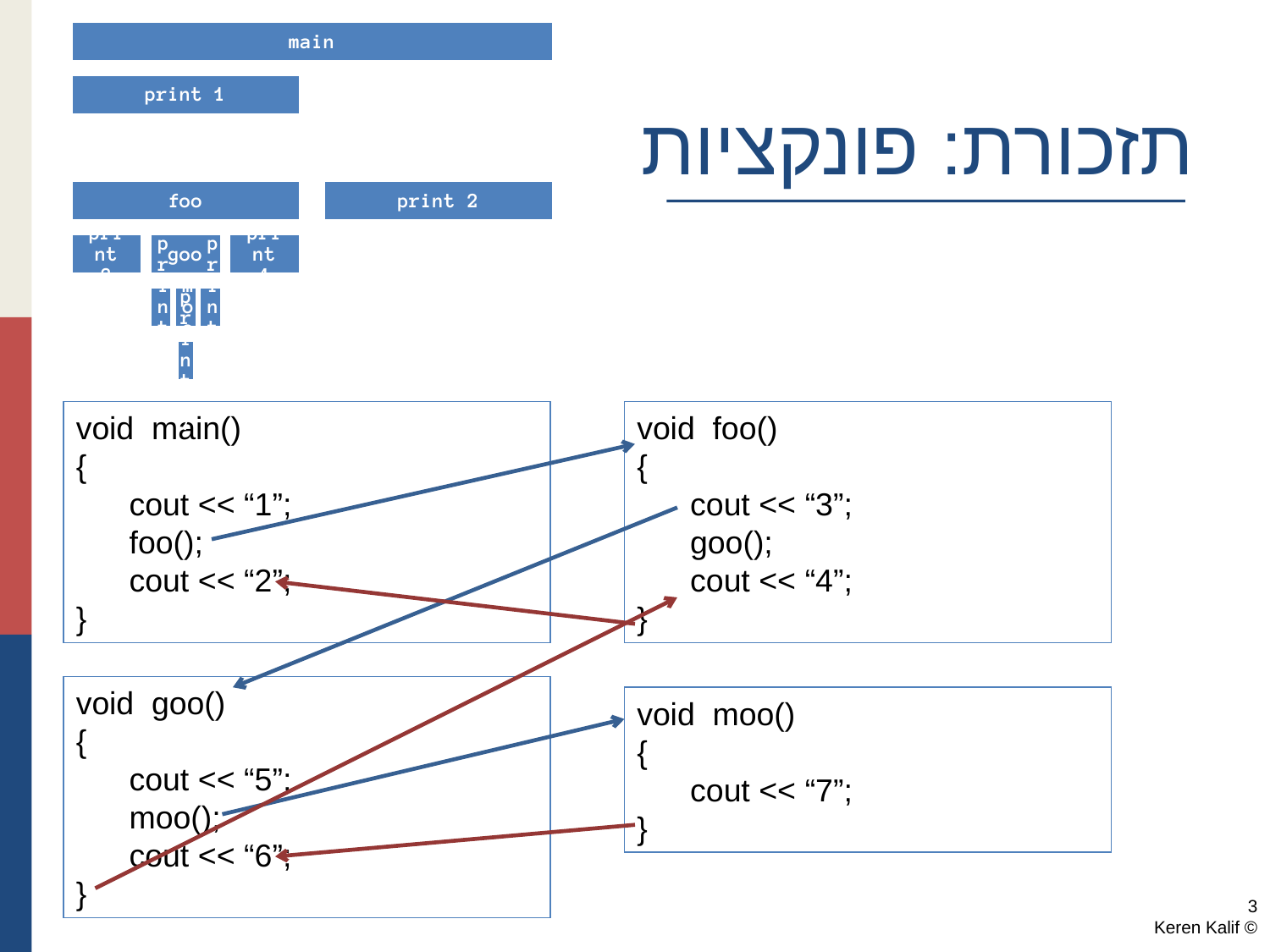

main
print 1
foo
print 2
print 3
goo
print 4
moo
main
print 1
foo
print 2
print 3
goo
print 4
moo
# תזכורת: פונקציות

void  main()
{
      cout << “1”;
      foo();
      cout << “2”;
}
void  foo()
{
      cout << “3”;
      goo();
      cout << “4”;
}
void  goo()
{
      cout << “5”;
      moo();
      cout << “6”;
}
void  moo()
{
      cout << “7”;
}
3
© Keren Kalif